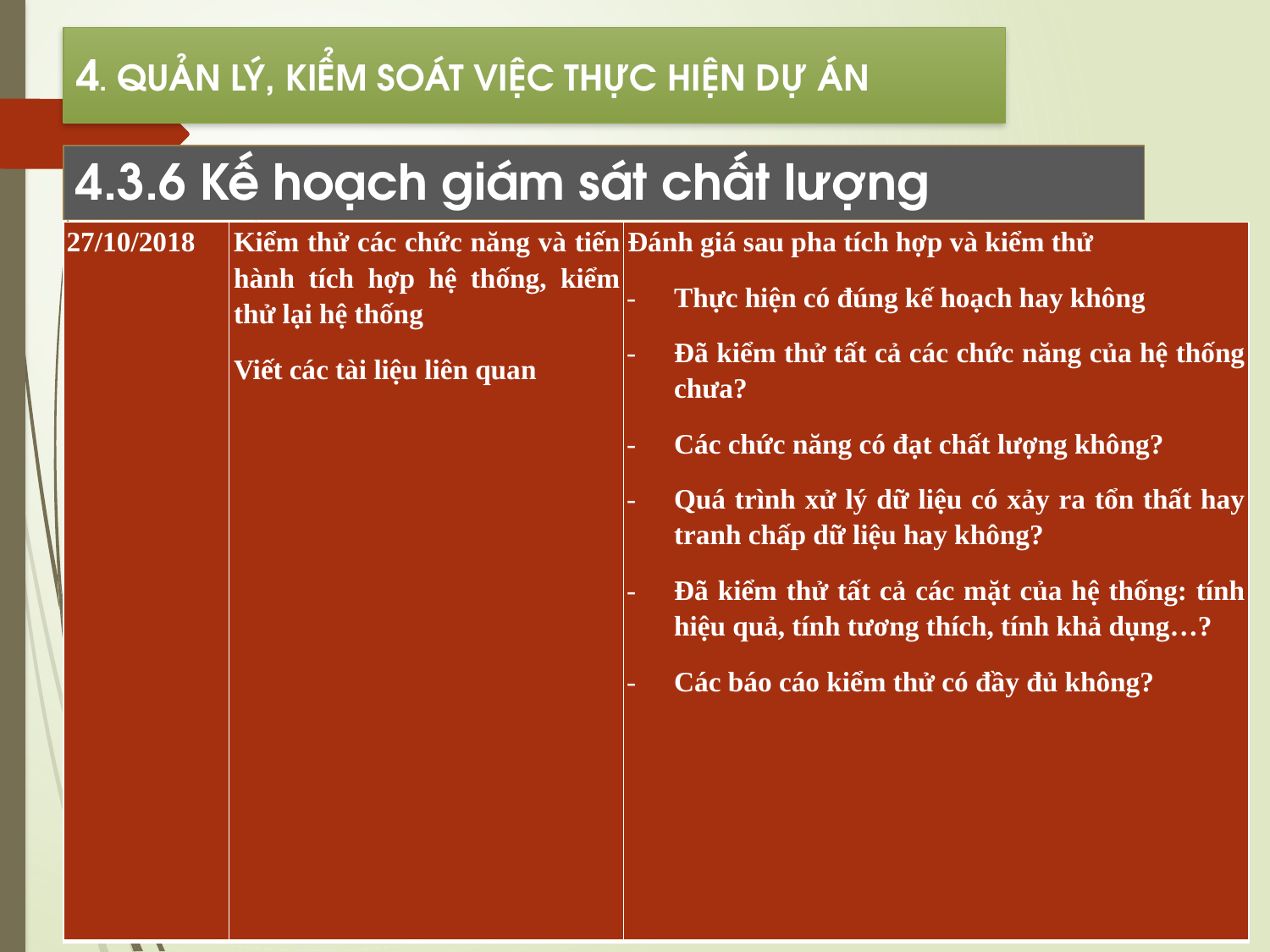

4. QUẢN LÝ, KIỂM SOÁT VIỆC THỰC HIỆN DỰ ÁN

4.3.6 Kế hoạch giám sát chất lượng

| 27/10/2018 | Kiểm thử các chức năng và tiến hành tích hợp hệ thống, kiểm thử lại hệ thống Viết các tài liệu liên quan | Đánh giá sau pha tích hợp và kiểm thử Thực hiện có đúng kế hoạch hay không Đã kiểm thử tất cả các chức năng của hệ thống chưa? Các chức năng có đạt chất lượng không? Quá trình xử lý dữ liệu có xảy ra tổn thất hay tranh chấp dữ liệu hay không? Đã kiểm thử tất cả các mặt của hệ thống: tính hiệu quả, tính tương thích, tính khả dụng…? Các báo cáo kiểm thử có đầy đủ không? |
| --- | --- | --- |